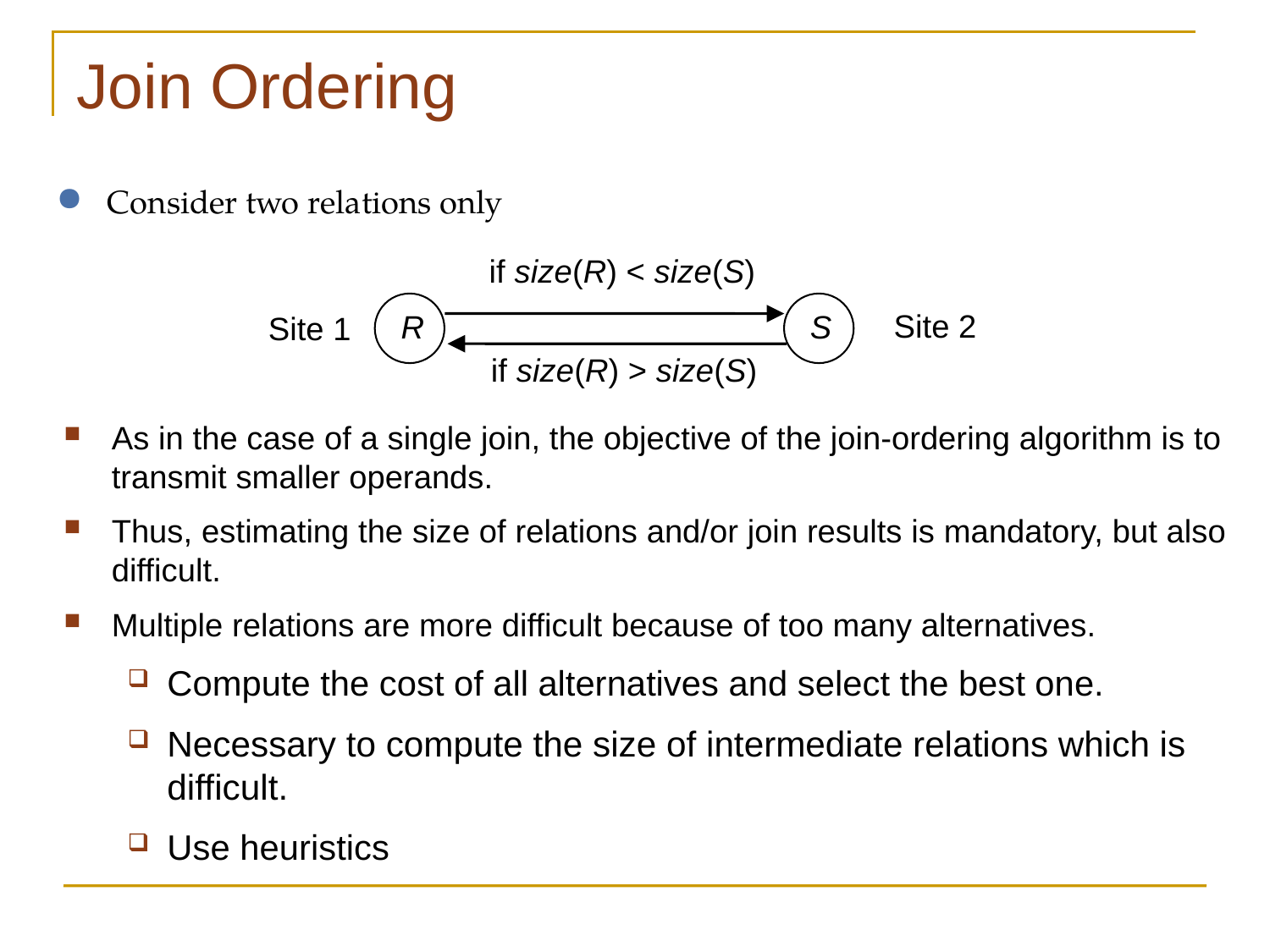

# Join Ordering
Consider two relations only
if size(R) < size(S)

Site 2
Site 1
R
S

if size(R) > size(S)

As in the case of a single join, the objective of the join-ordering algorithm is to transmit smaller operands.
Thus, estimating the size of relations and/or join results is mandatory, but also difficult.
Multiple relations are more difficult because of too many alternatives.
Compute the cost of all alternatives and select the best one.
Necessary to compute the size of intermediate relations which is difficult.
Use heuristics